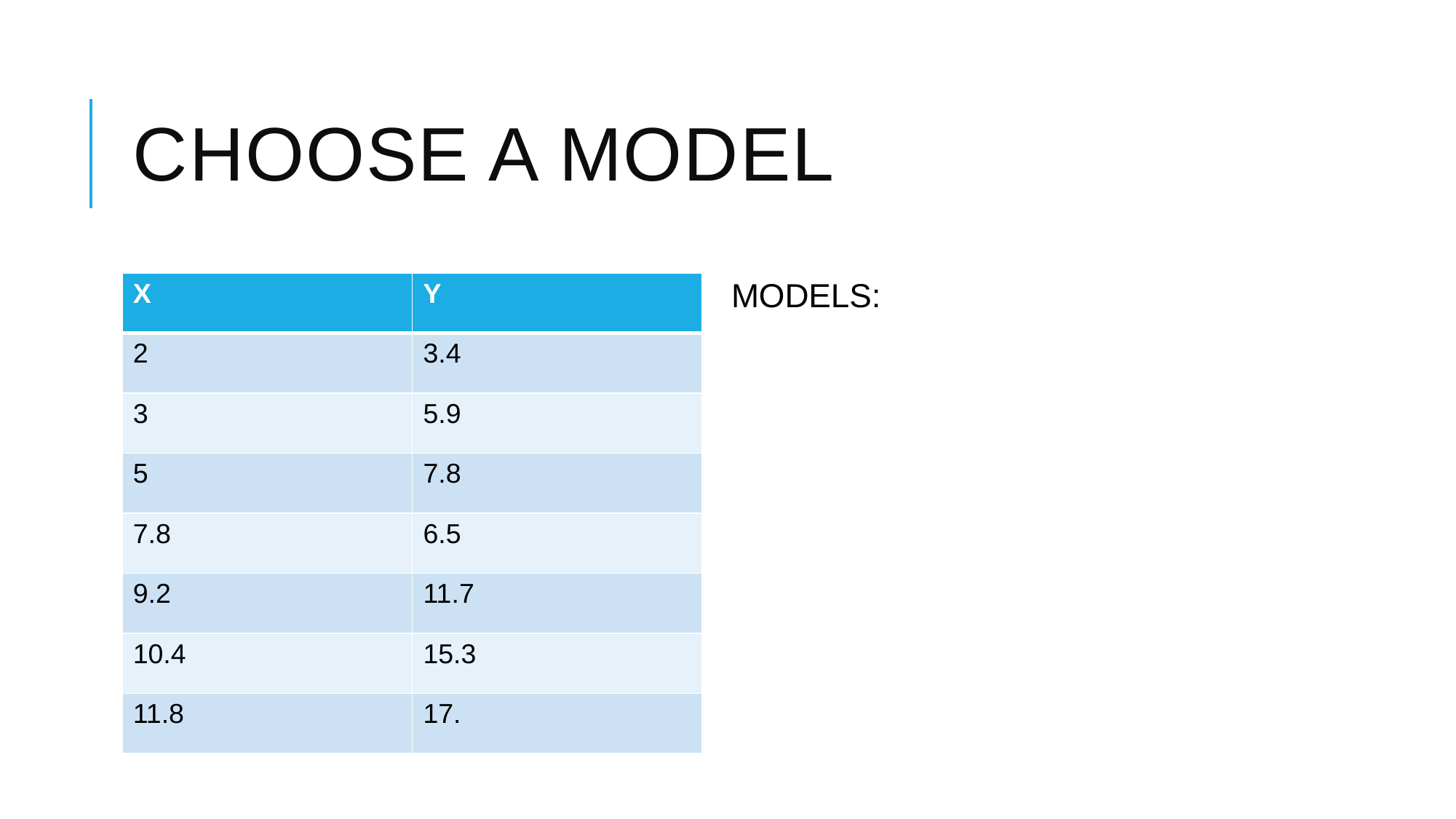

# choose A MODEL
| X | Y |
| --- | --- |
| 2 | 3.4 |
| 3 | 5.9 |
| 5 | 7.8 |
| 7.8 | 6.5 |
| 9.2 | 11.7 |
| 10.4 | 15.3 |
| 11.8 | 17. |
MODELS: